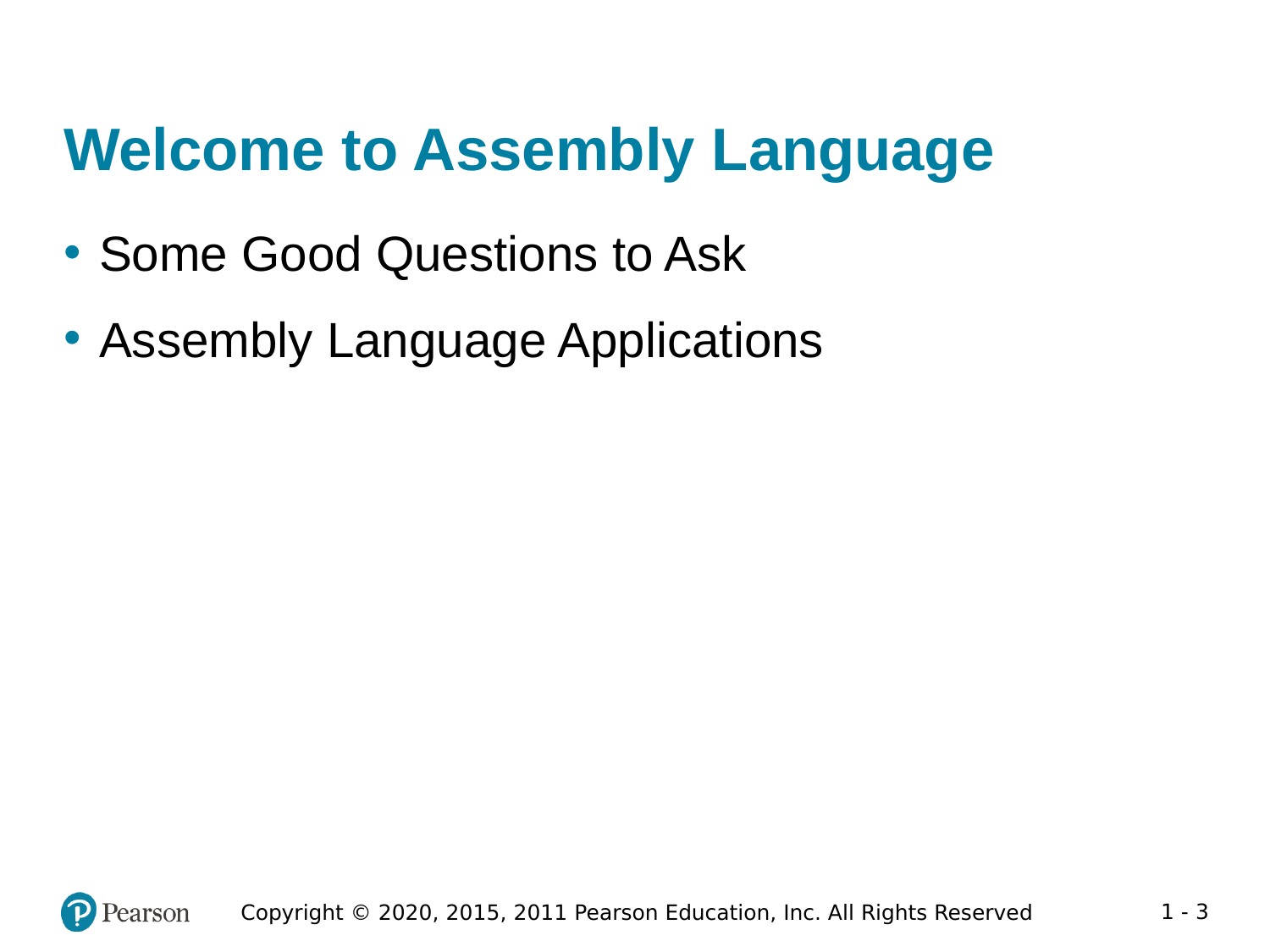

# Welcome to Assembly Language
Some Good Questions to Ask
Assembly Language Applications